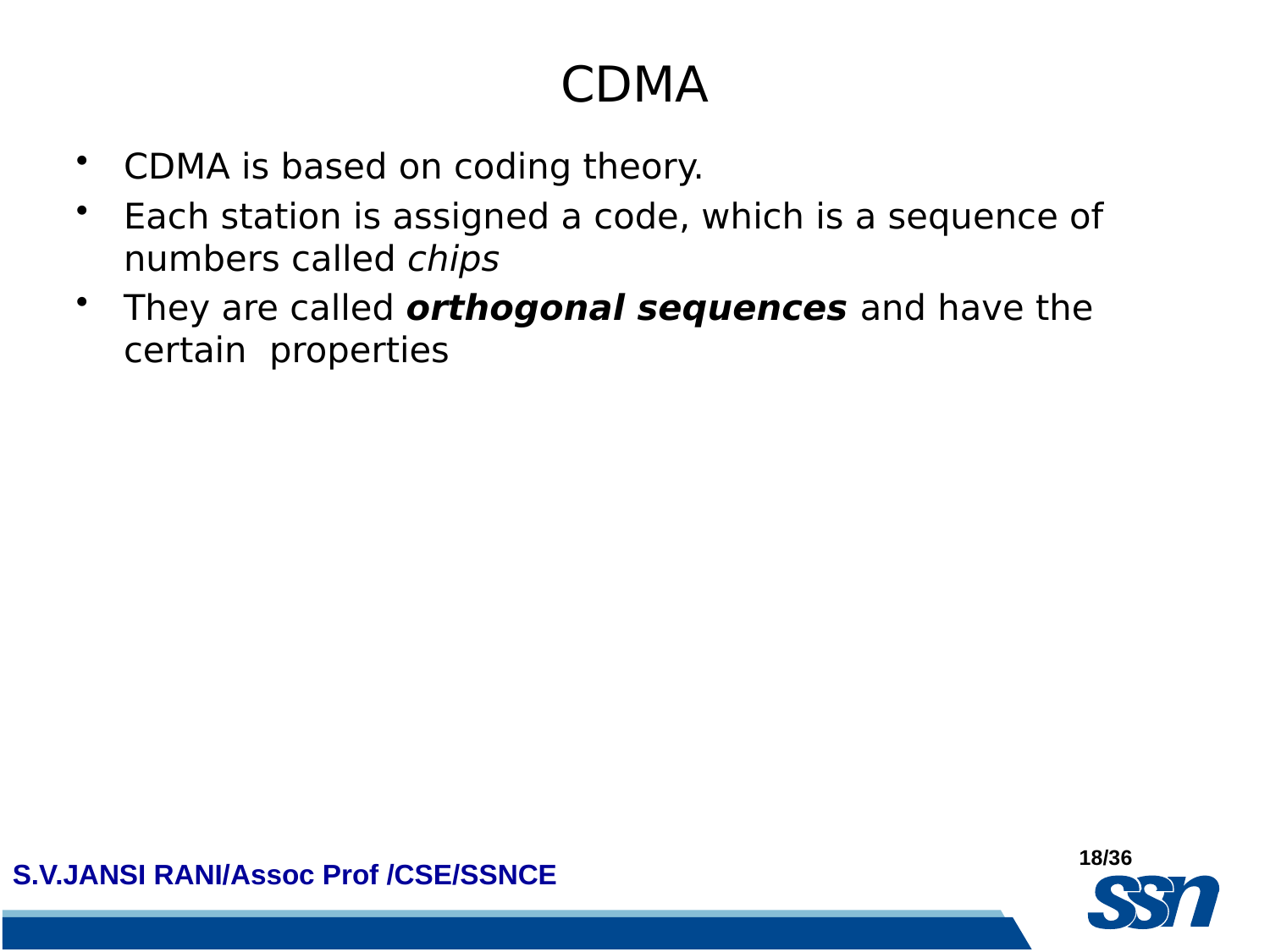

# CDMA
CDMA is based on coding theory.
Each station is assigned a code, which is a sequence of numbers called chips
They are called orthogonal sequences and have the certain  properties